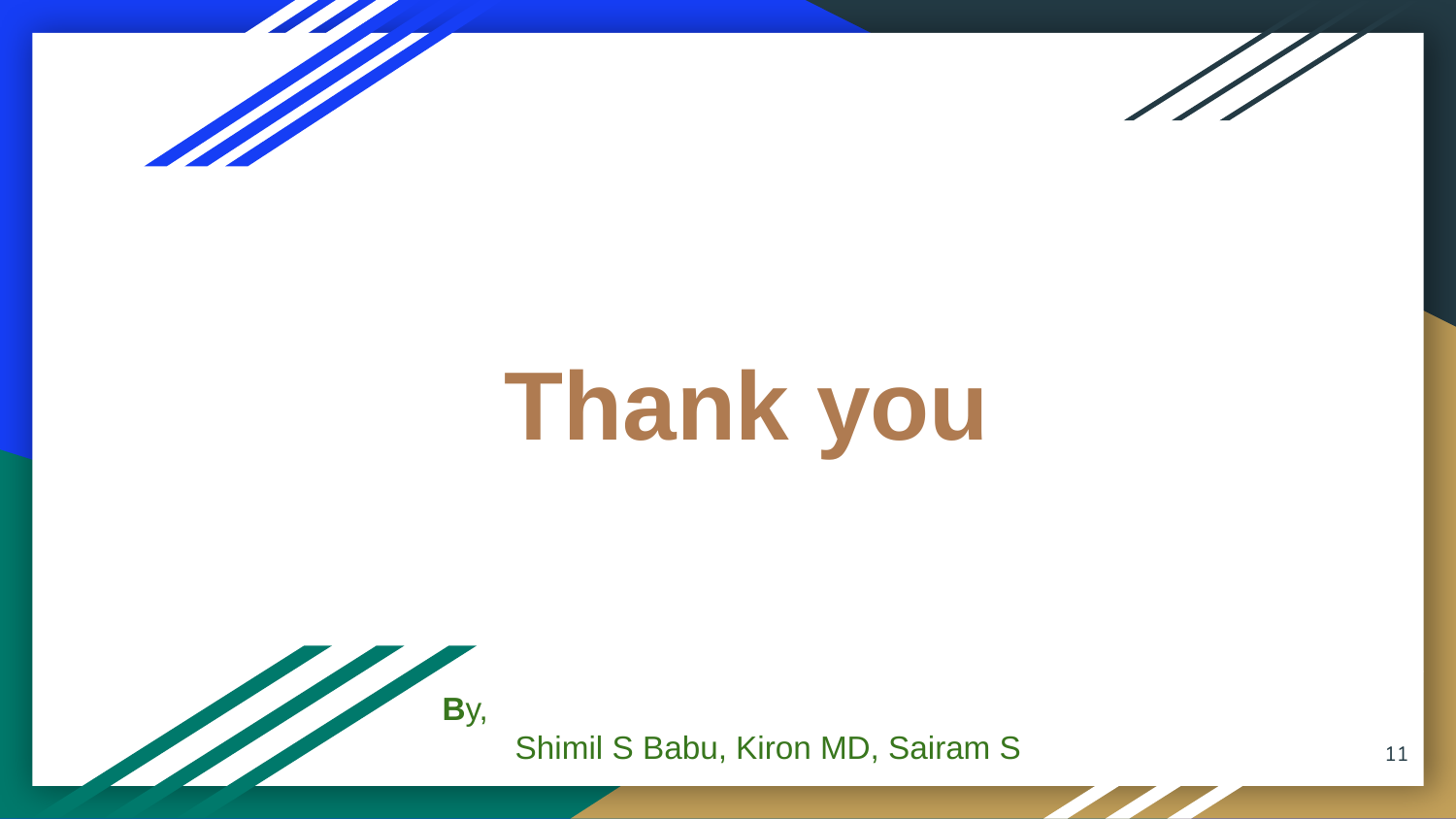

# Thank you
By,
Shimil S Babu, Kiron MD, Sairam S
11